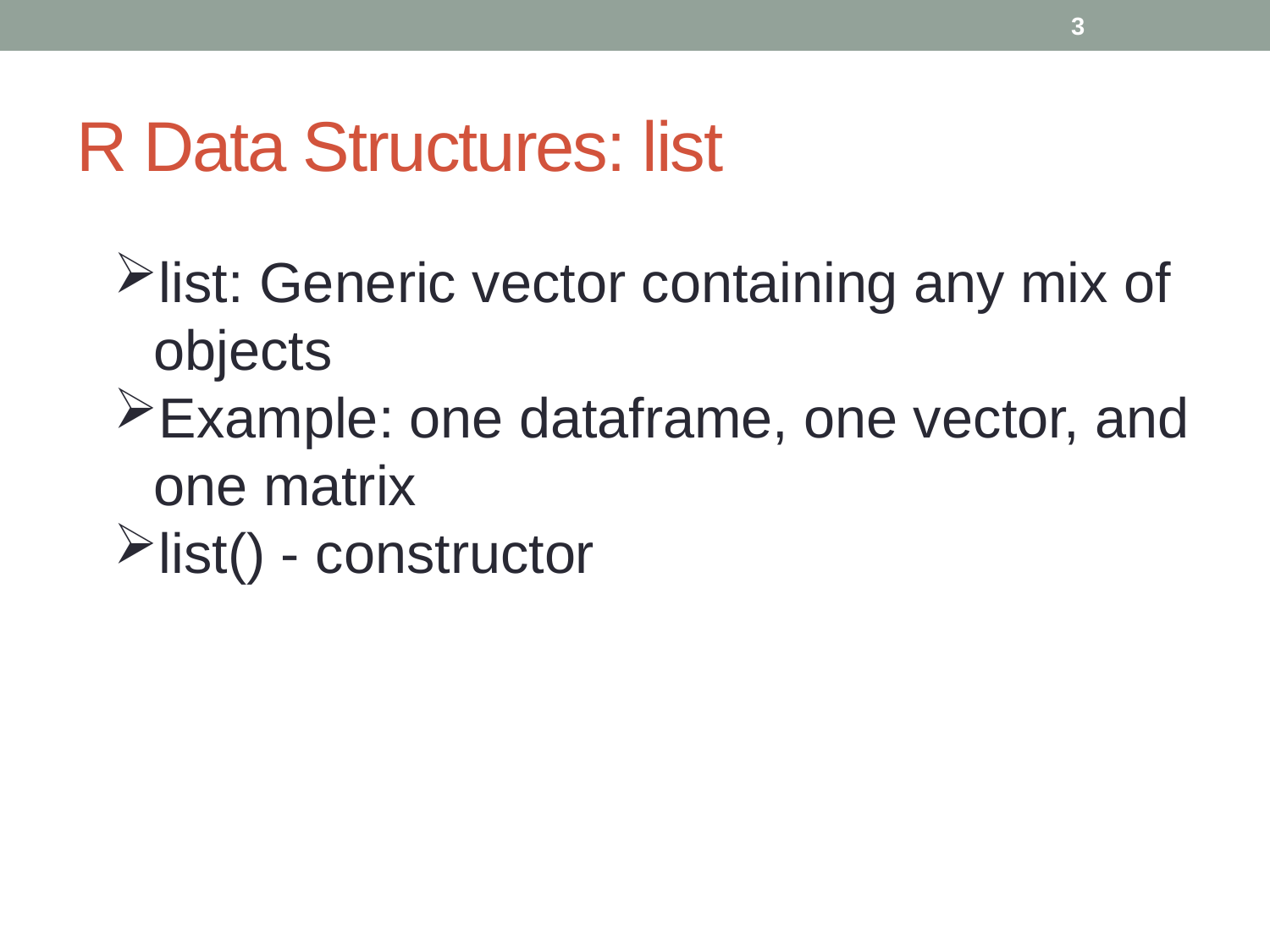

3
# R Data Structures: list
list: Generic vector containing any mix of objects
Example: one dataframe, one vector, and one matrix
list() - constructor